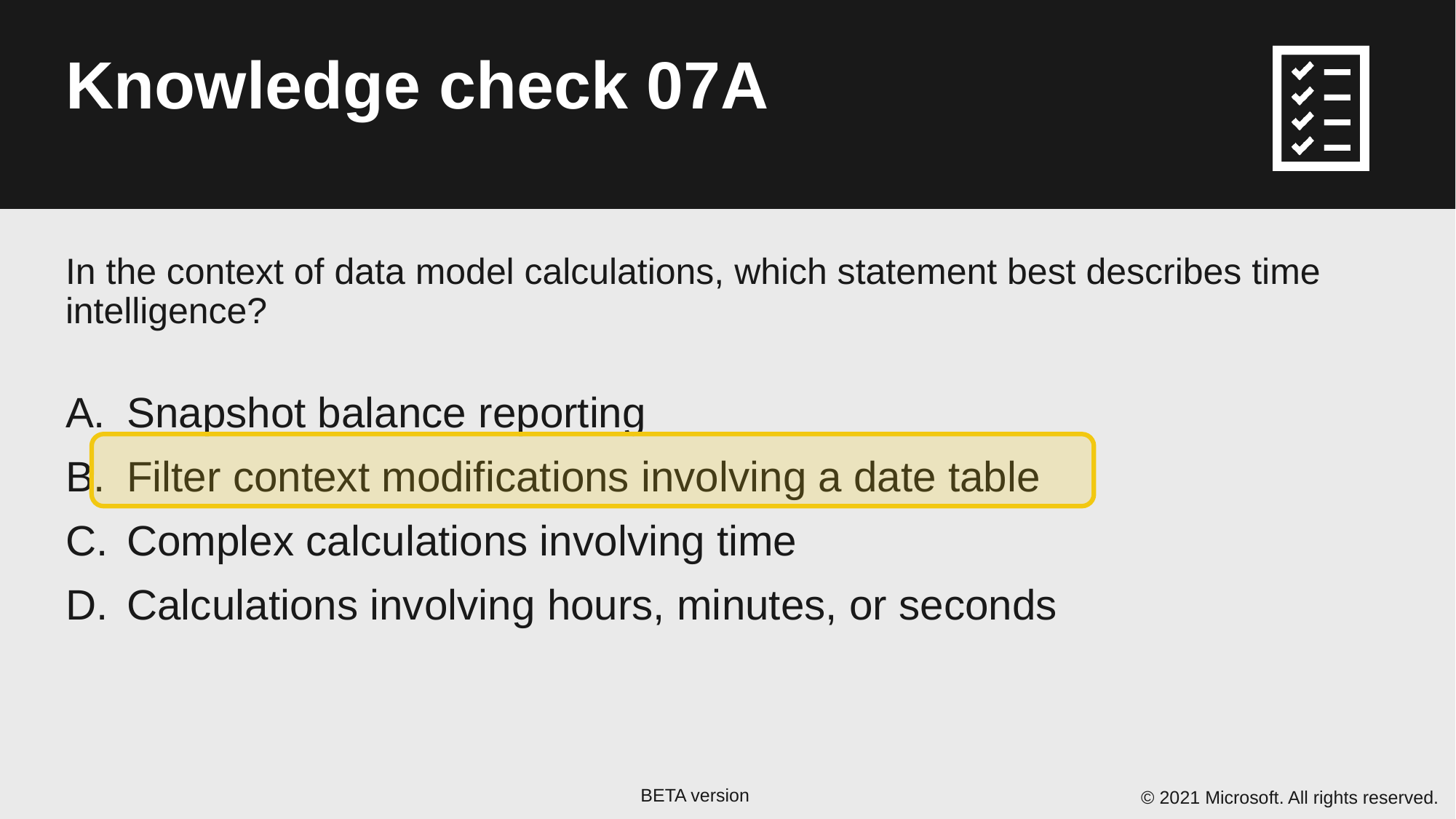

# Knowledge check 07A
In the context of data model calculations, which statement best describes time intelligence?
Snapshot balance reporting
Filter context modifications involving a date table
Complex calculations involving time
Calculations involving hours, minutes, or seconds

© 2021 Microsoft. All rights reserved.